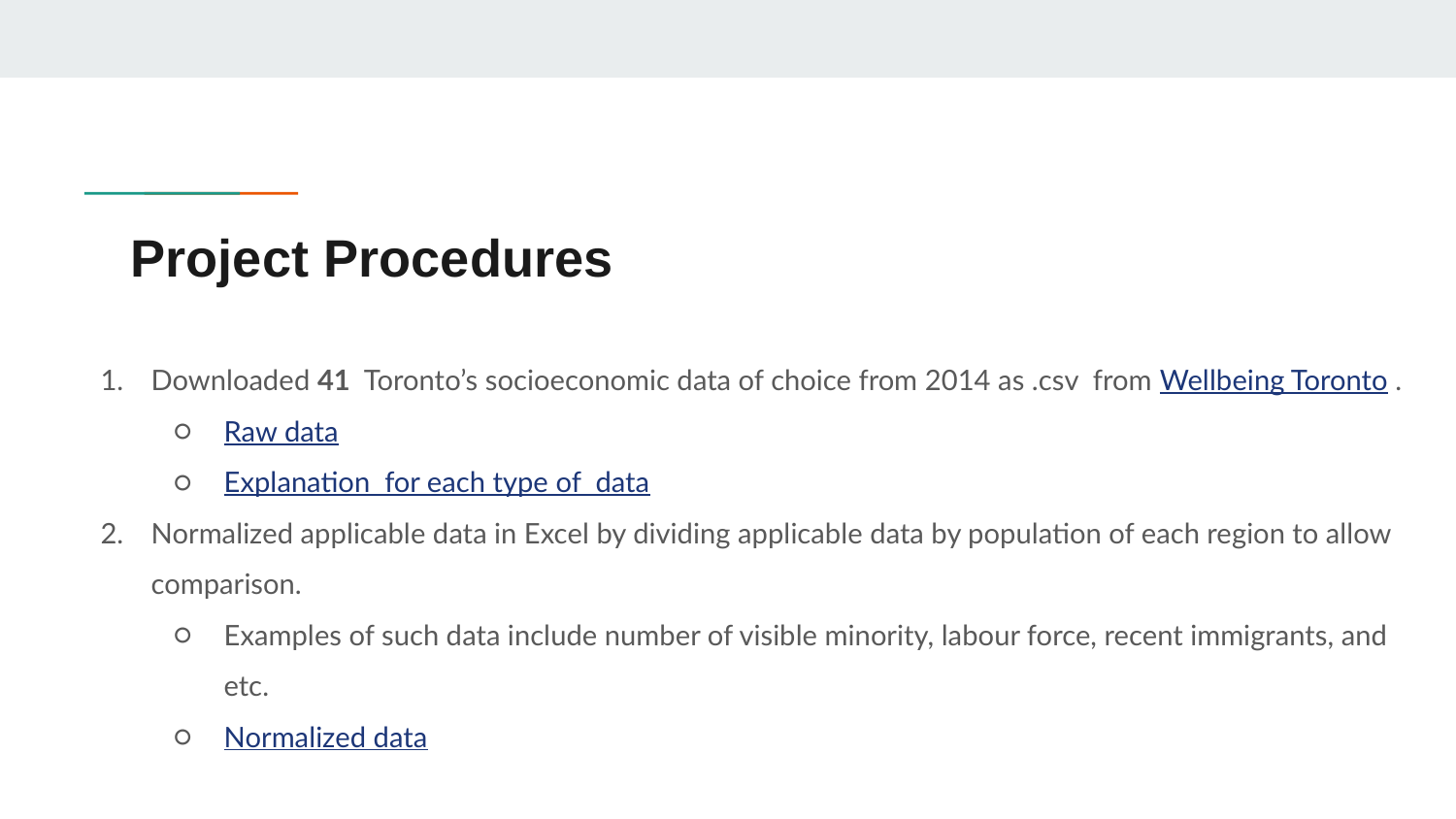

# Project Procedures
Downloaded 41  Toronto’s socioeconomic data of choice from 2014 as .csv  from Wellbeing Toronto .
Raw data
Explanation  for each type of  data
Normalized applicable data in Excel by dividing applicable data by population of each region to allow comparison.
Examples of such data include number of visible minority, labour force, recent immigrants, and etc.
Normalized data